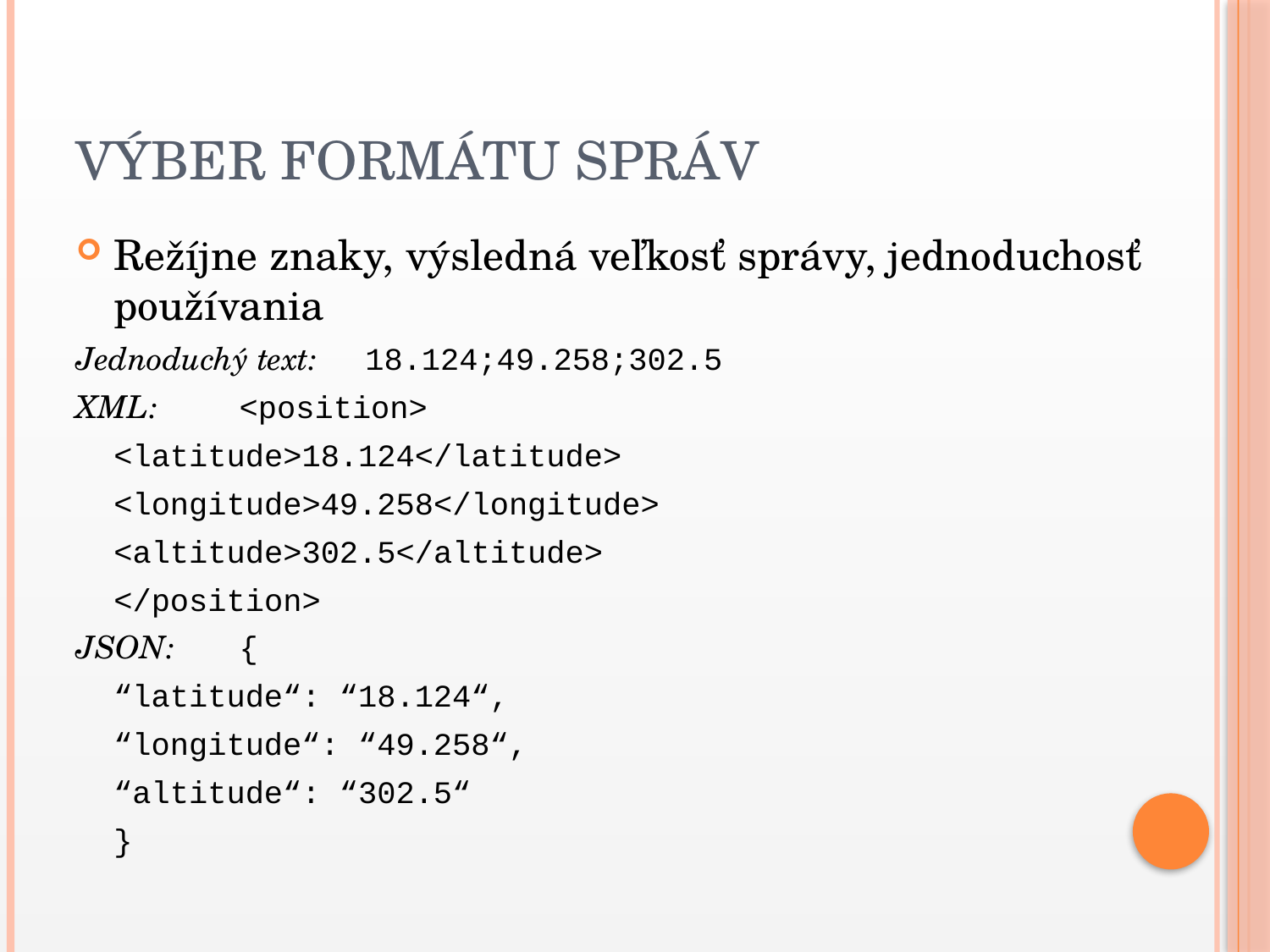

# Výber formátu správ
Režíjne znaky, výsledná veľkosť správy, jednoduchosť používania
Jednoduchý text:		18.124;49.258;302.5
XML:			<position>
					<latitude>18.124</latitude>
					<longitude>49.258</longitude>
					<altitude>302.5</altitude>
				</position>
JSON:			{
					“latitude“: “18.124“,
					“longitude“: “49.258“,
					“altitude“: “302.5“
				}